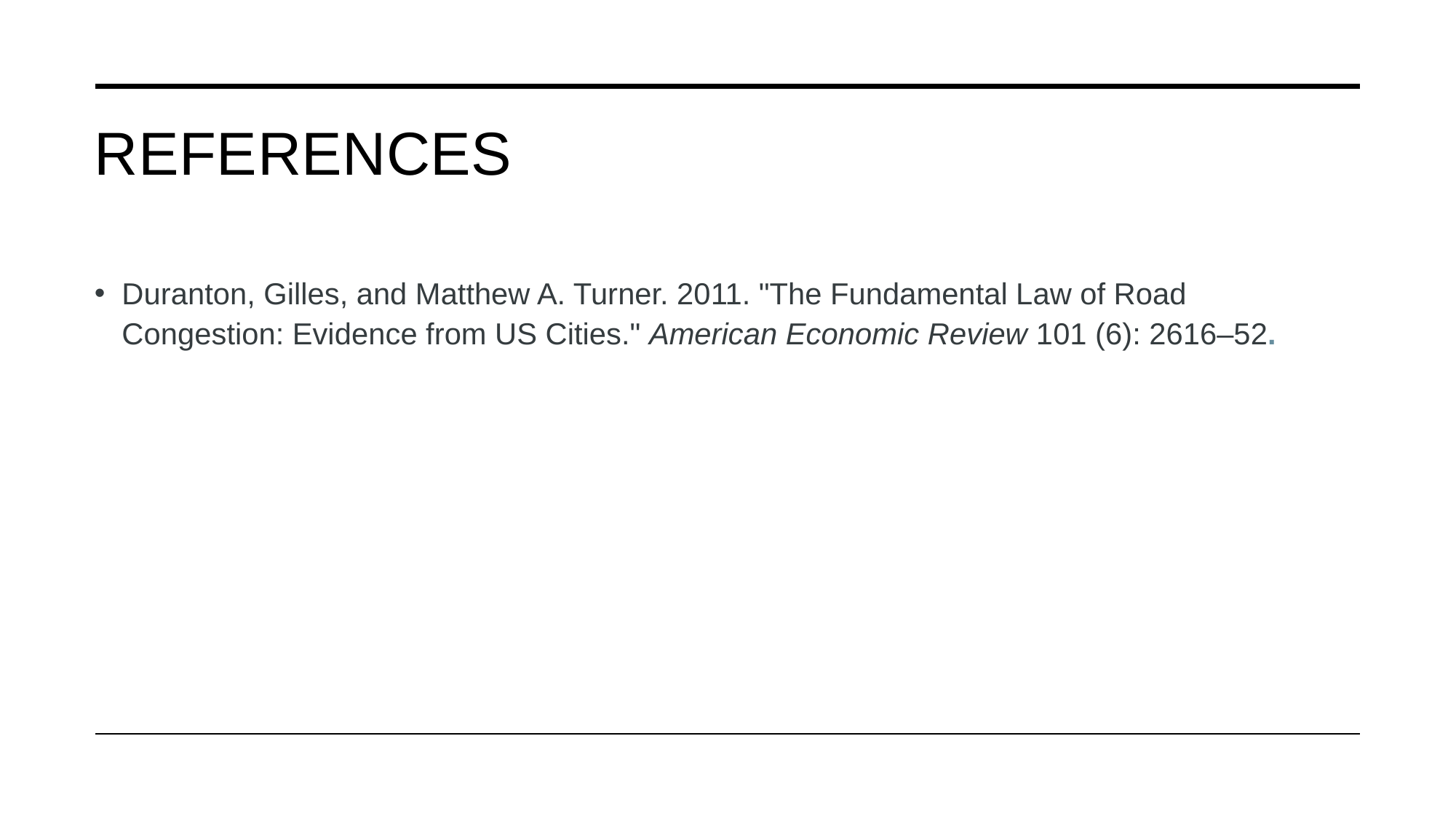

# REferences
Duranton, Gilles, and Matthew A. Turner. 2011. "The Fundamental Law of Road Congestion: Evidence from US Cities." American Economic Review 101 (6): 2616–52.